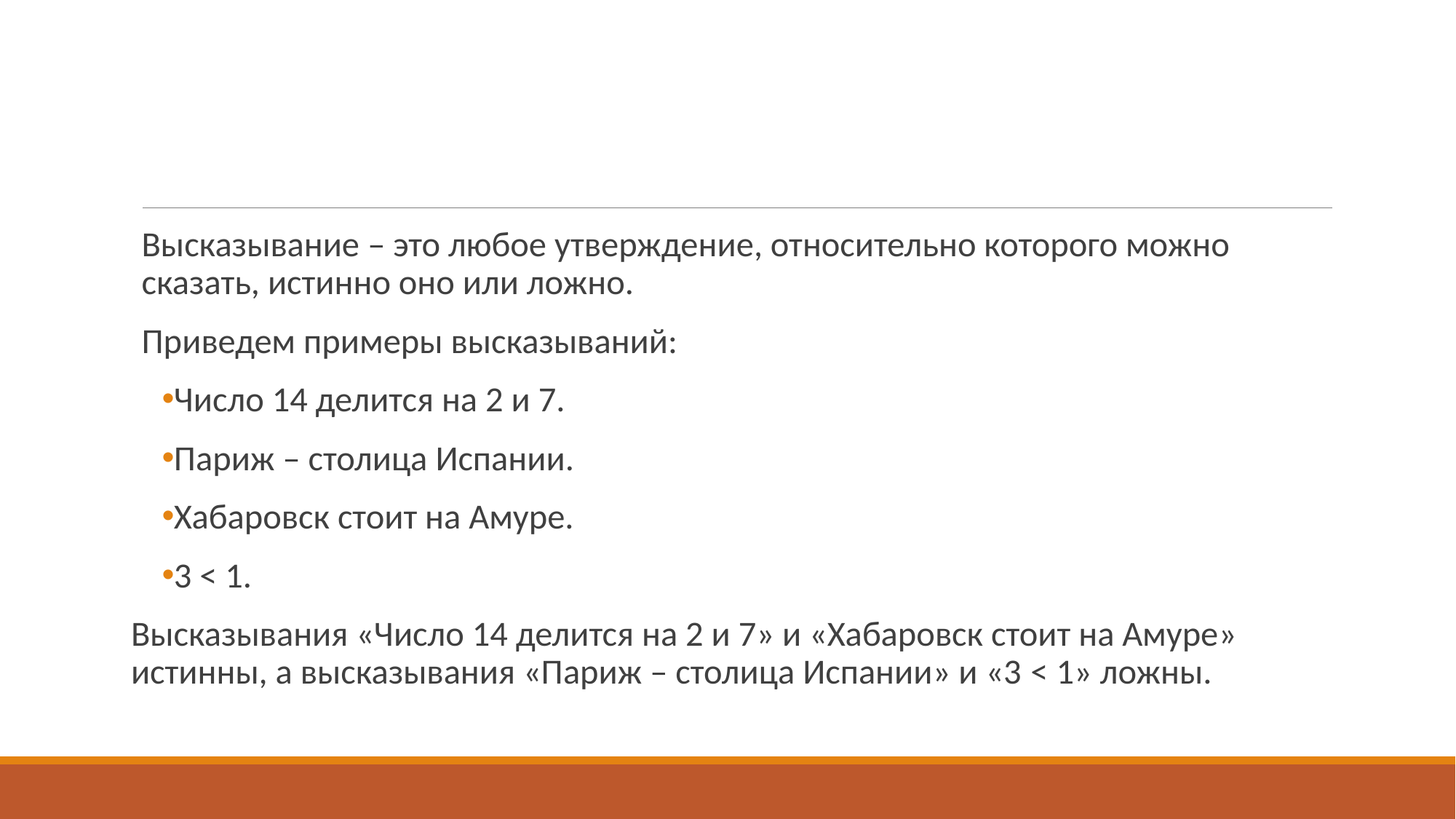

#
Высказывание – это любое утверждение, относительно которого можно сказать, истинно оно или ложно.
Приведем примеры высказываний:
Число 14 делится на 2 и 7.
Париж – столица Испании.
Хабаровск стоит на Амуре.
3 < 1.
Высказывания «Число 14 делится на 2 и 7» и «Хабаровск стоит на Амуре» истинны, а высказывания «Париж – столица Испании» и «3 < 1» ложны.